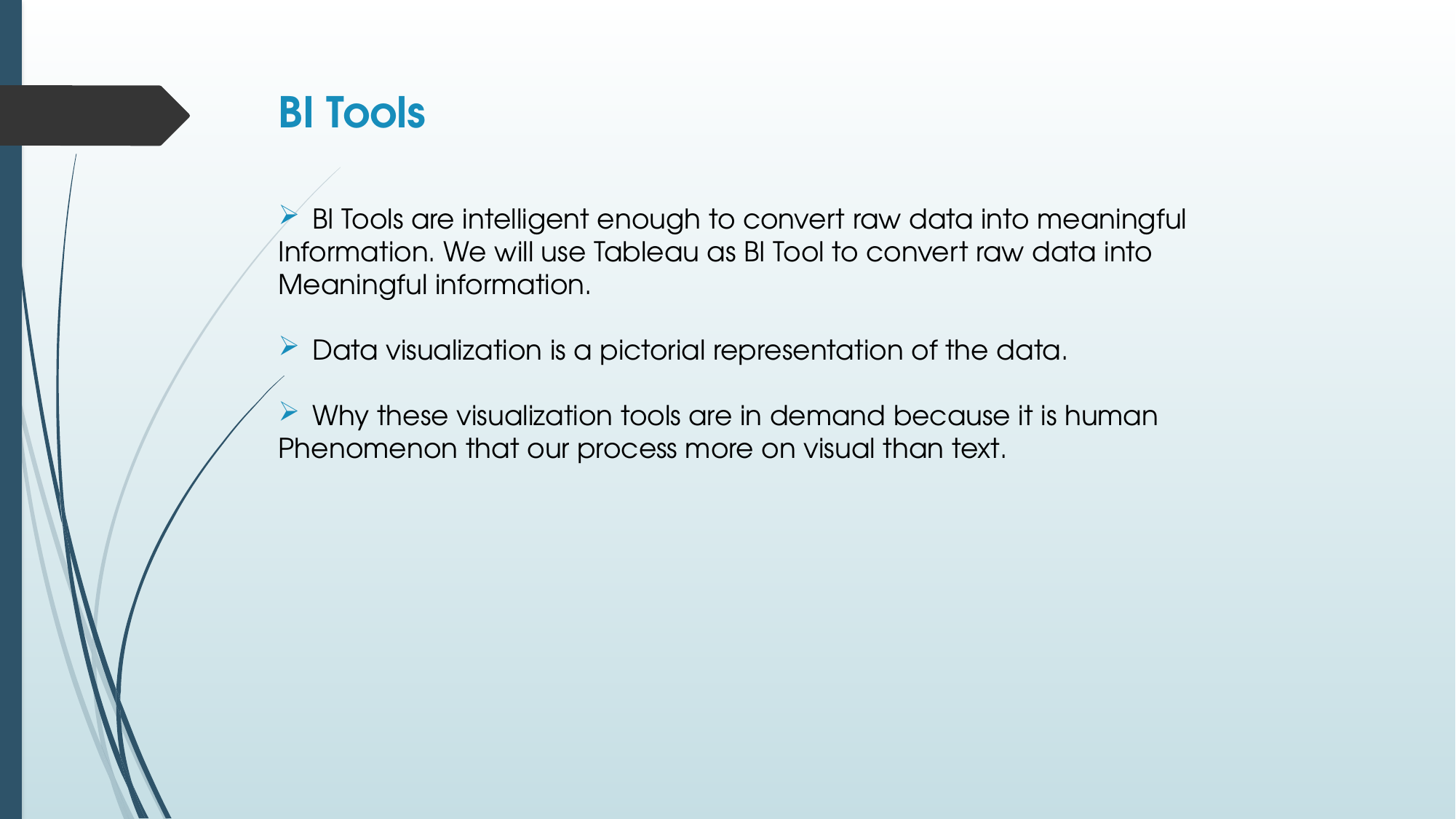

BI Tools

BI Tools are intelligent enough to convert raw data into meaningful
Information. We will use Tableau as BI Tool to convert raw data into
Meaningful information.

Data visualization is a pictorial representation of the data.

Why these visualization tools are in demand because it is human
Phenomenon that our process more on visual than text.